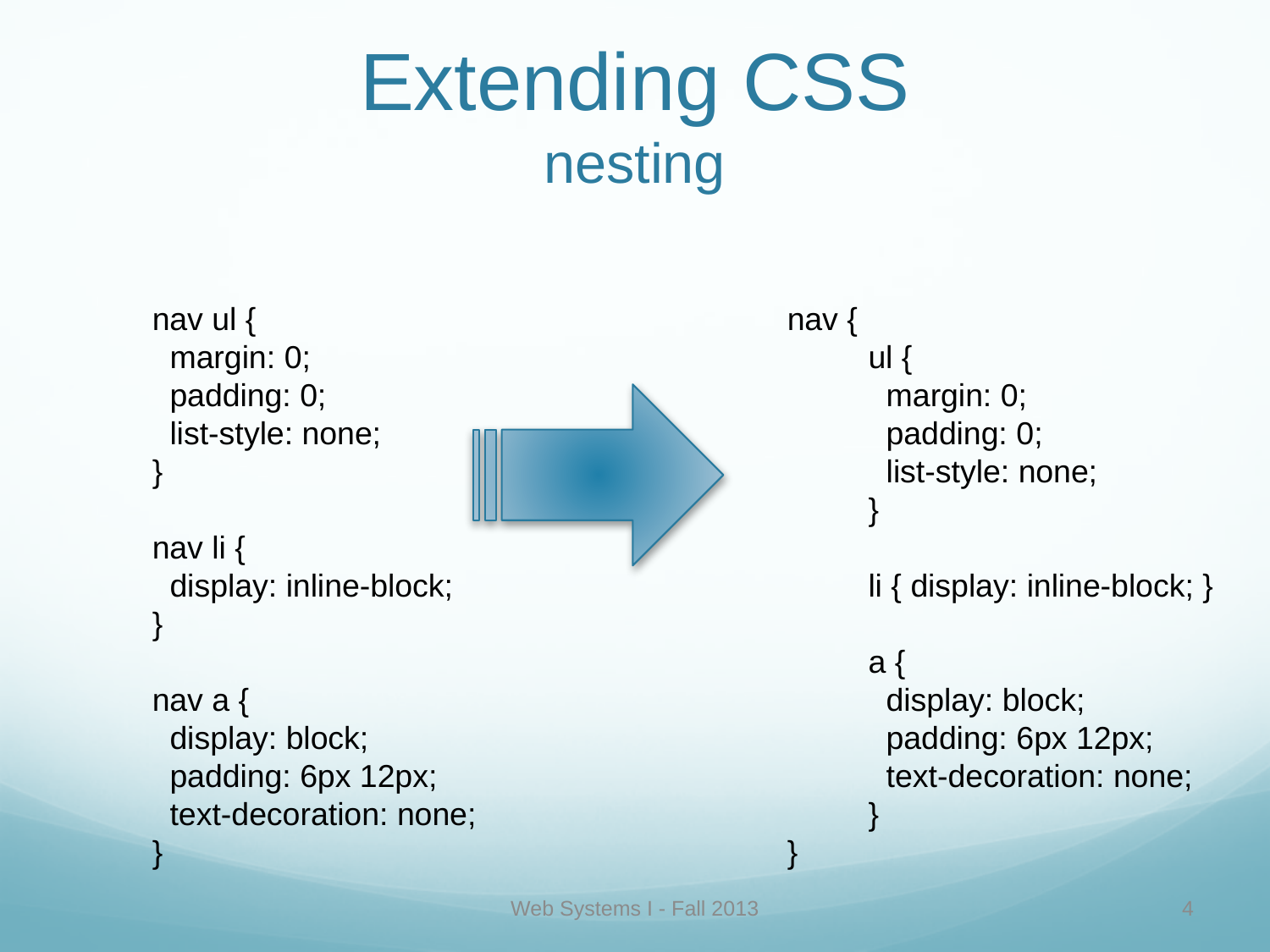

# Extending CSS nesting
nav ul {
  margin: 0;
  padding: 0;
  list-style: none;
}

nav li {
  display: inline-block;
}

nav a {
  display: block;
  padding: 6px 12px;
  text-decoration: none;
}
nav {
  ul {
    margin: 0;
    padding: 0;
    list-style: none;
  }

  li { display: inline-block; }

  a {
    display: block;
    padding: 6px 12px;
    text-decoration: none;
  }
}

Web Systems I - Fall 2013
4